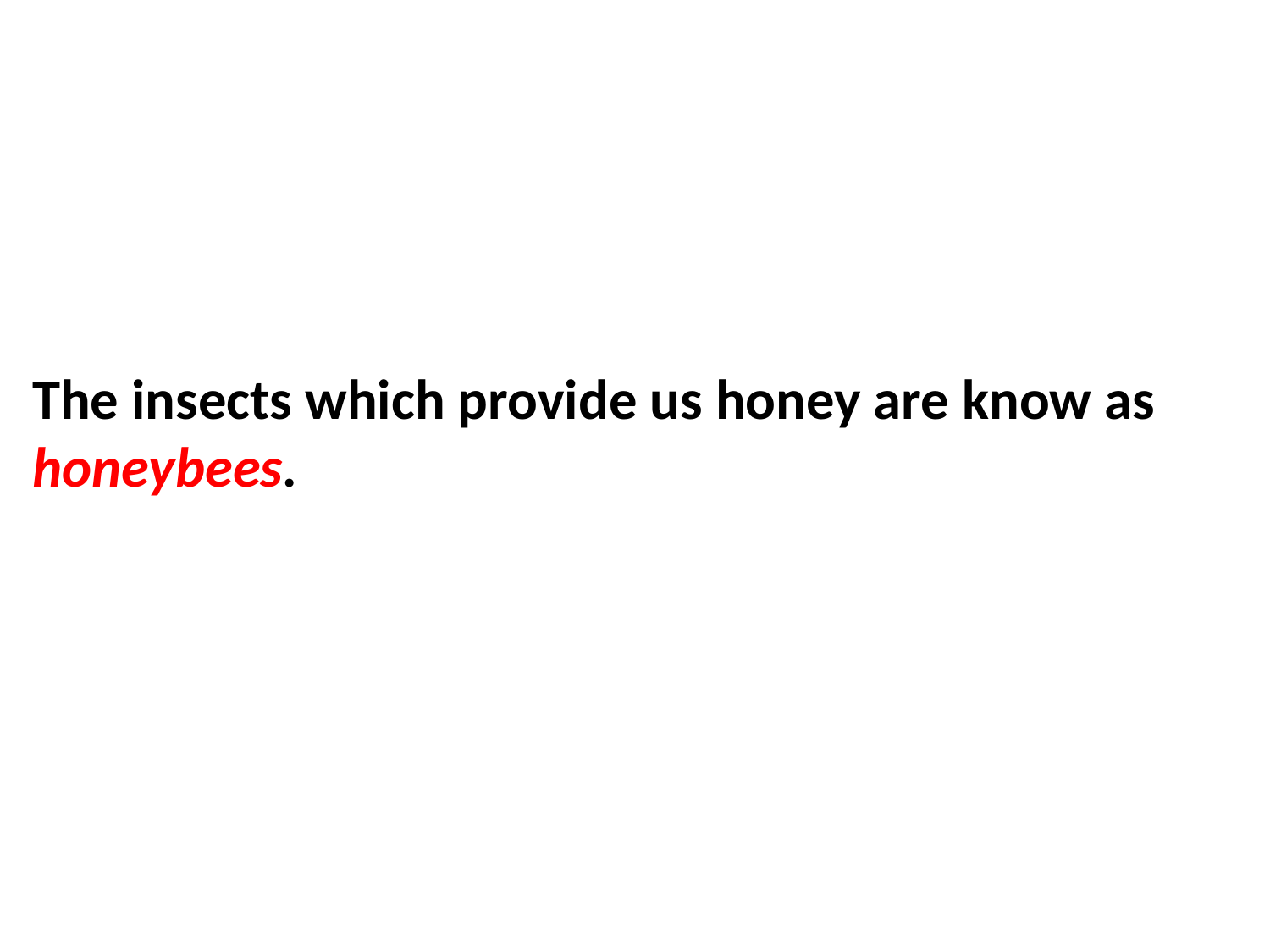

The insects which provide us honey are know as honeybees.